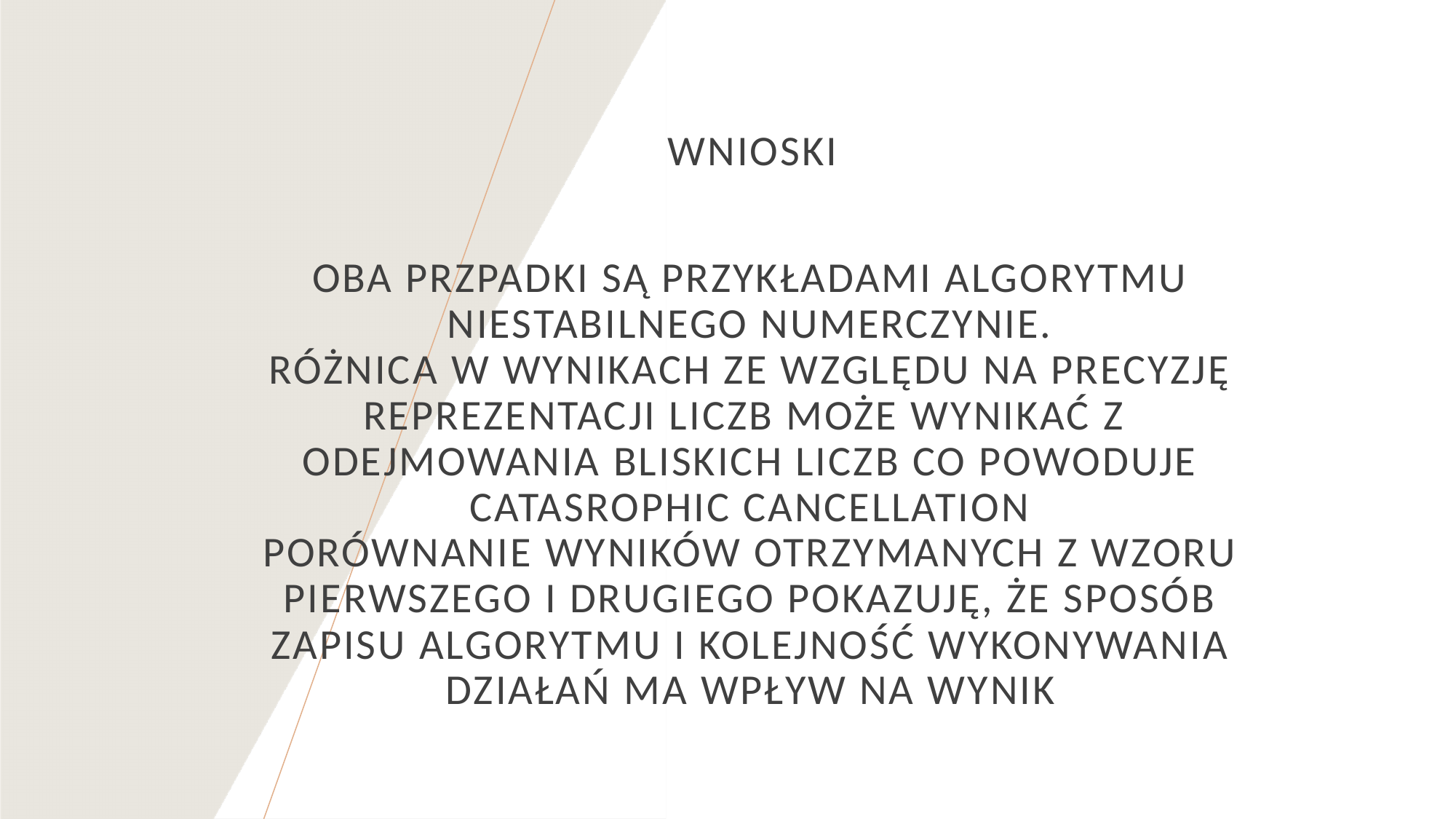

Wnioski

Oba przpadki są przykładami algorytmu niestabilnego numerczynie.
Różnica w wynikach ze względu na precyzję reprezentacji liczb może wynikać z  odejmowania bliskich liczb co powoduje catasrophic cancellation
Porównanie wyników otrzymanych z wzoru pierwszego i drugiego pokazuję, że sposób zapisu algorytmu i kolejność wykonywania działań ma wpływ na wynik